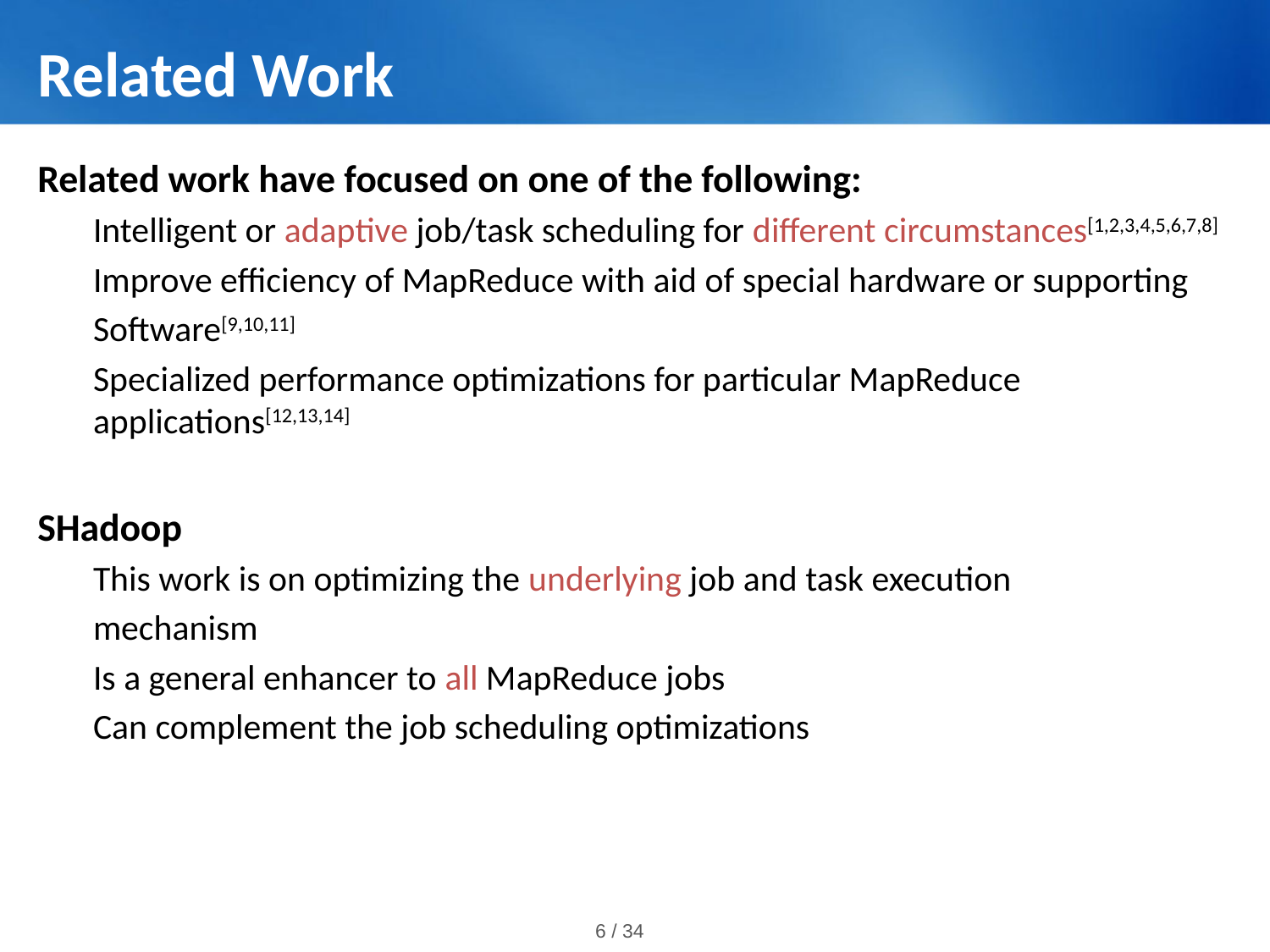

# Related Work
Related work have focused on one of the following:
Intelligent or adaptive job/task scheduling for different circumstances[1,2,3,4,5,6,7,8]
Improve efficiency of MapReduce with aid of special hardware or supporting
Software[9,10,11]
Specialized performance optimizations for particular MapReduce applications[12,13,14]

SHadoop
This work is on optimizing the underlying job and task execution
mechanism
Is a general enhancer to all MapReduce jobs
Can complement the job scheduling optimizations